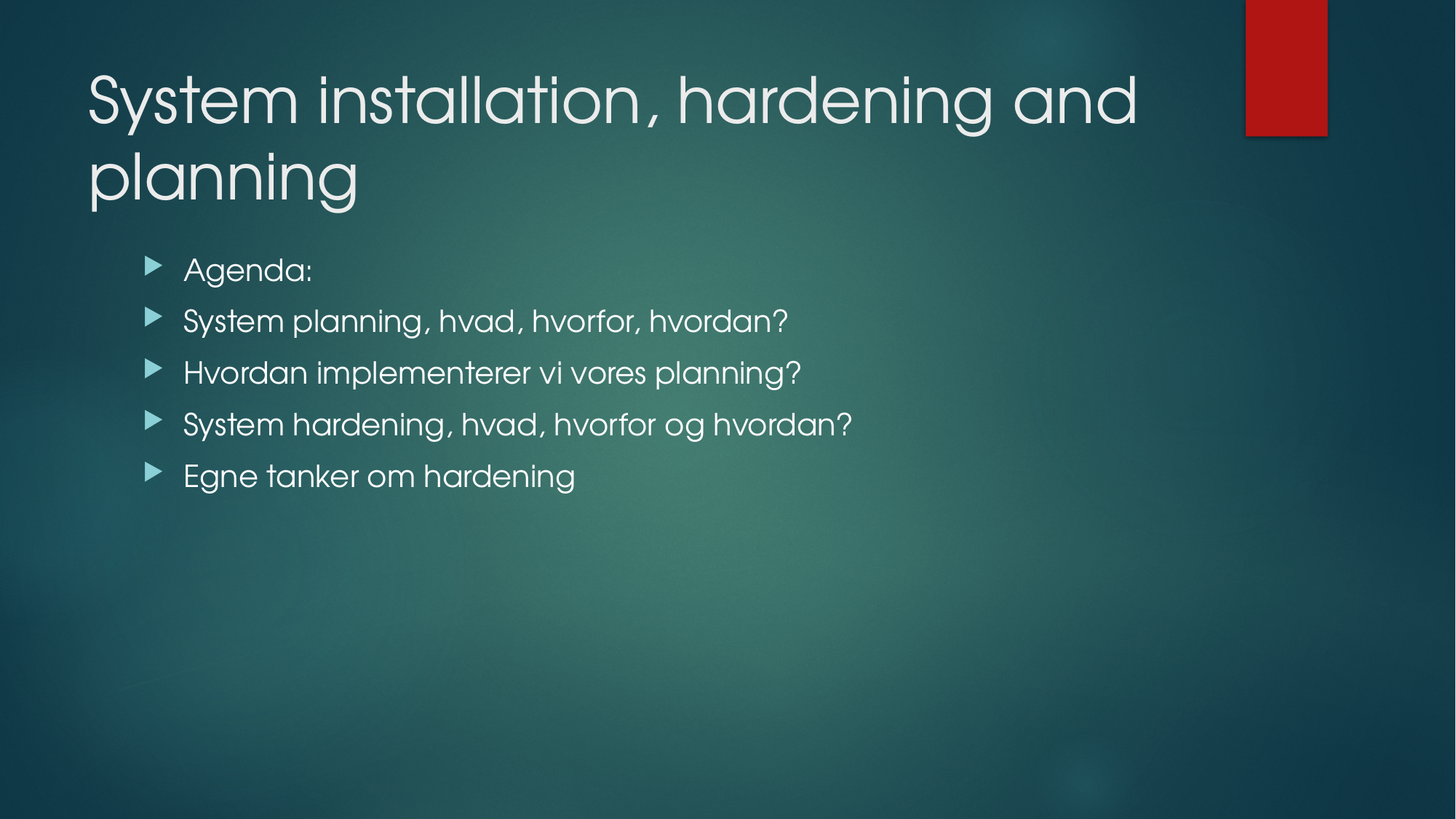

# System installation, hardening and planning
Agenda:
System planning, hvad, hvorfor, hvordan?
Hvordan implementerer vi vores planning?
System hardening, hvad, hvorfor og hvordan?
Egne tanker om hardening